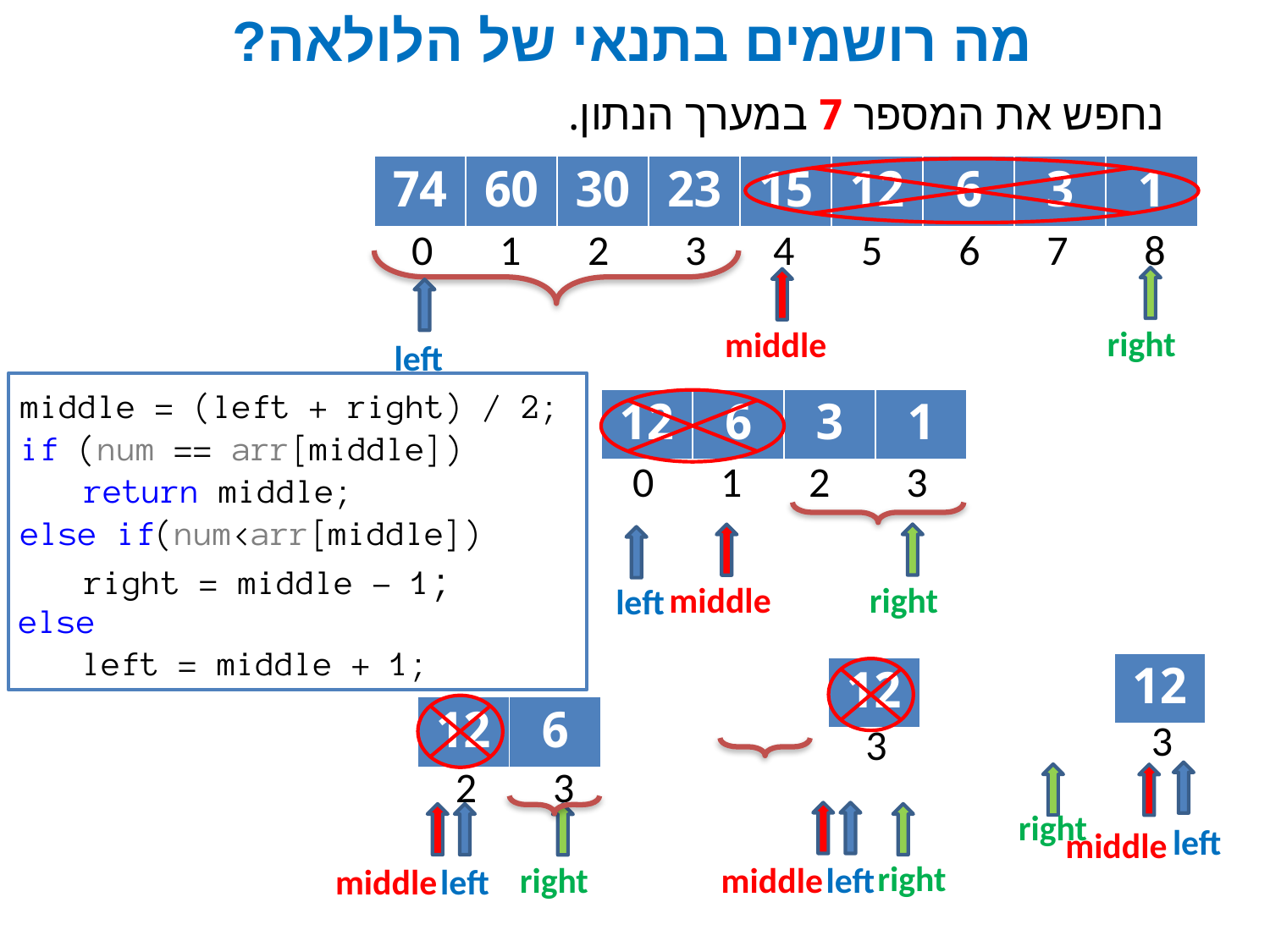

# מה רושמים בתנאי של הלולאה?
נחפש את המספר 7 במערך הנתון.

| 74 | 60 | 30 | 23 | 15 | 12 | 6 | 3 | 1 |
| --- | --- | --- | --- | --- | --- | --- | --- | --- |

 0       1       2        3       4       5        6       7        8

right
middle
left

middle = (left + right) / 2;
if (num == arr[middle])
return middle;
else if(num<arr[middle])
right = middle - 1;
| 12 | 6 | 3 | 1 |
| --- | --- | --- | --- |

  0       1       2        3

middle
right
left
else
left = middle + 1;
| 12 |
| --- |
| 12 |
| --- |

| 12 | 6 |
| --- | --- |

3
3
2        3

right
left
middle

right
right
middle
left
middle
left